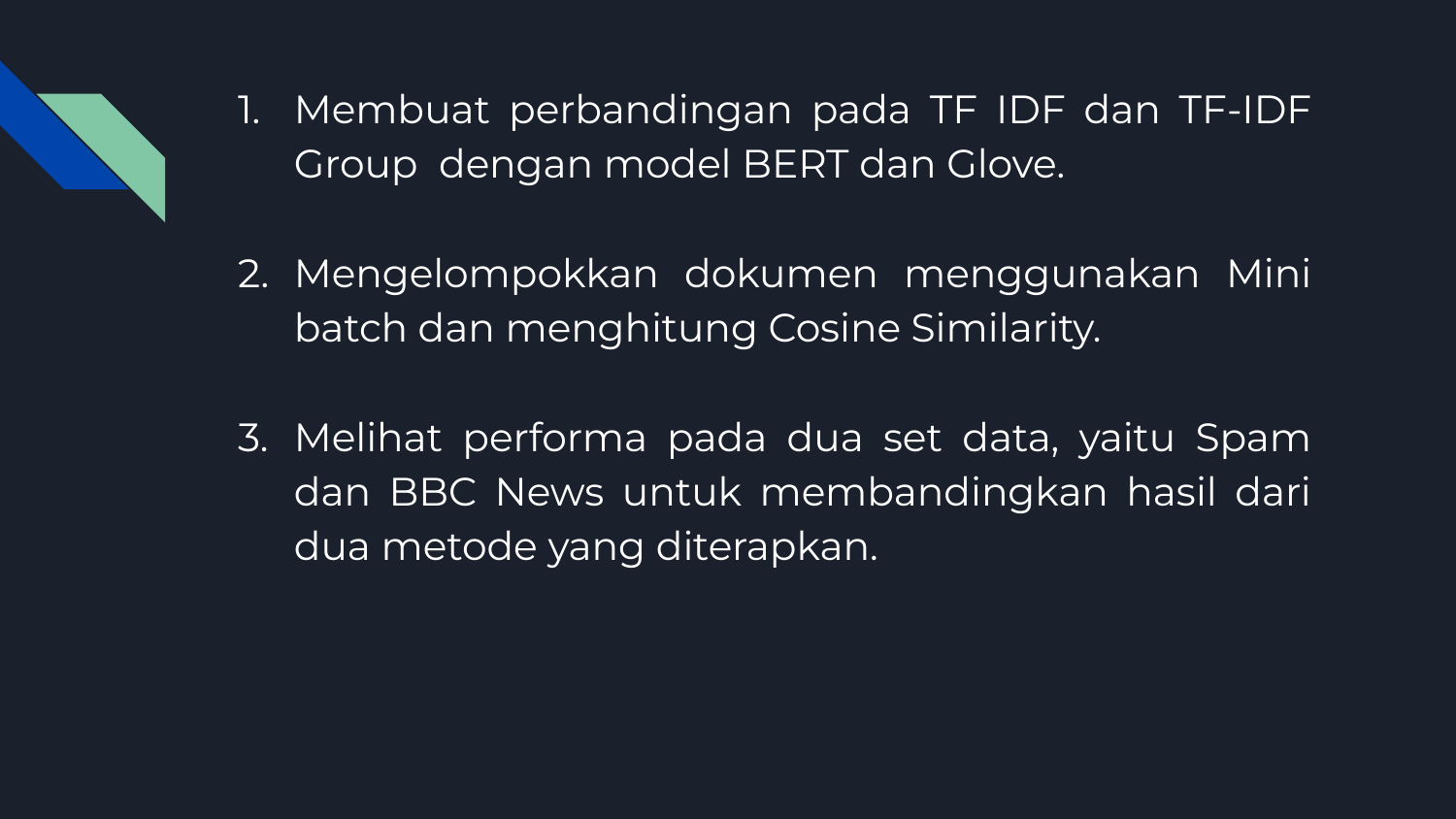

# Membuat perbandingan pada TF IDF dan TF-IDF Group  dengan model BERT dan Glove.

Mengelompokkan dokumen menggunakan Mini batch dan menghitung Cosine Similarity.

Melihat performa pada dua set data, yaitu Spam dan BBC News untuk membandingkan hasil dari dua metode yang diterapkan.